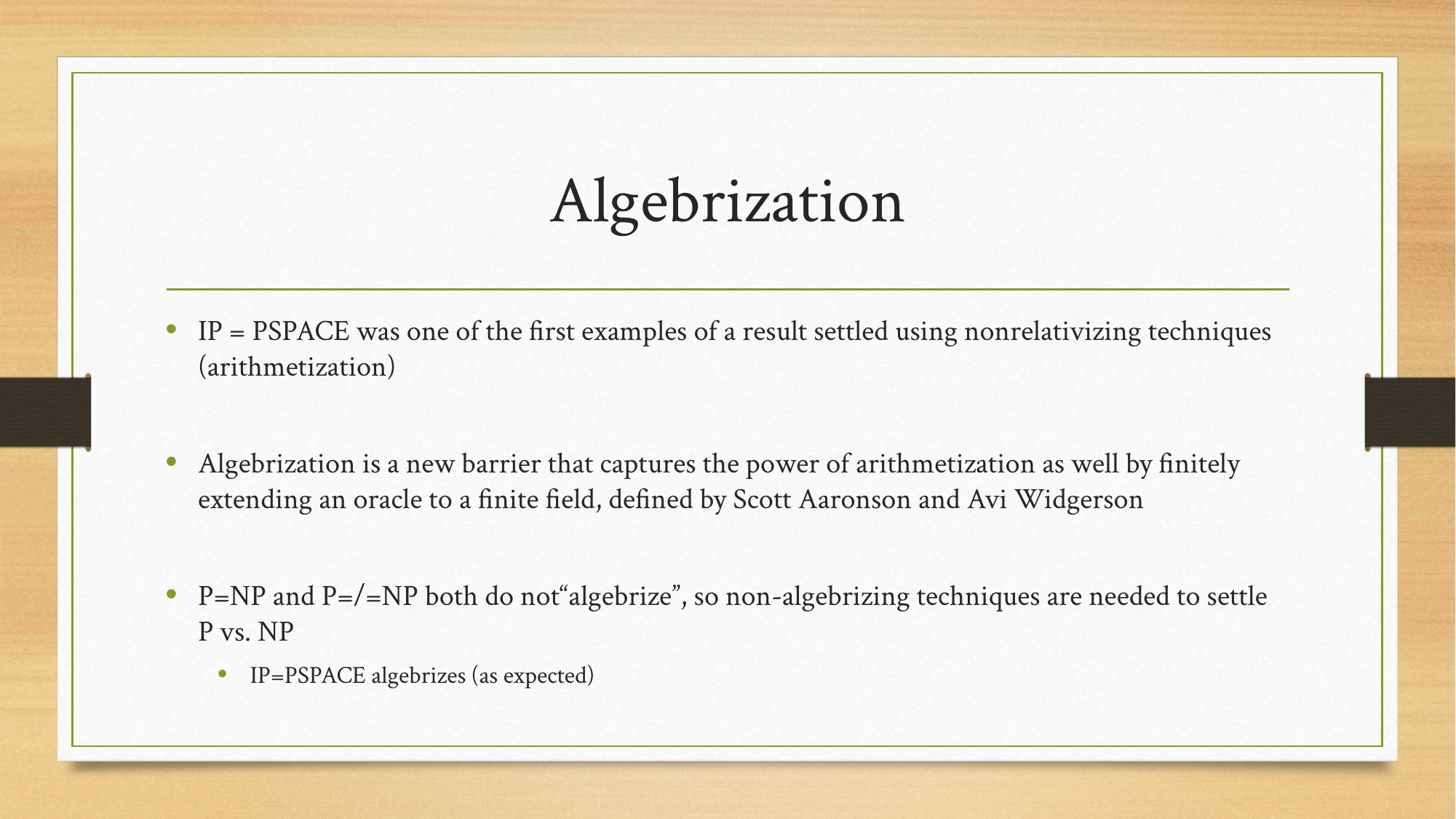

# Algebrization
IP = PSPACE was one of the first examples of a result settled using nonrelativizing techniques (arithmetization)

Algebrization is a new barrier that captures the power of arithmetization as well by finitely extending an oracle to a finite field, defined by Scott Aaronson and Avi Widgerson

P=NP and P=/=NP both do not“algebrize”, so non-algebrizing techniques are needed to settle P vs. NP
IP=PSPACE algebrizes (as expected)